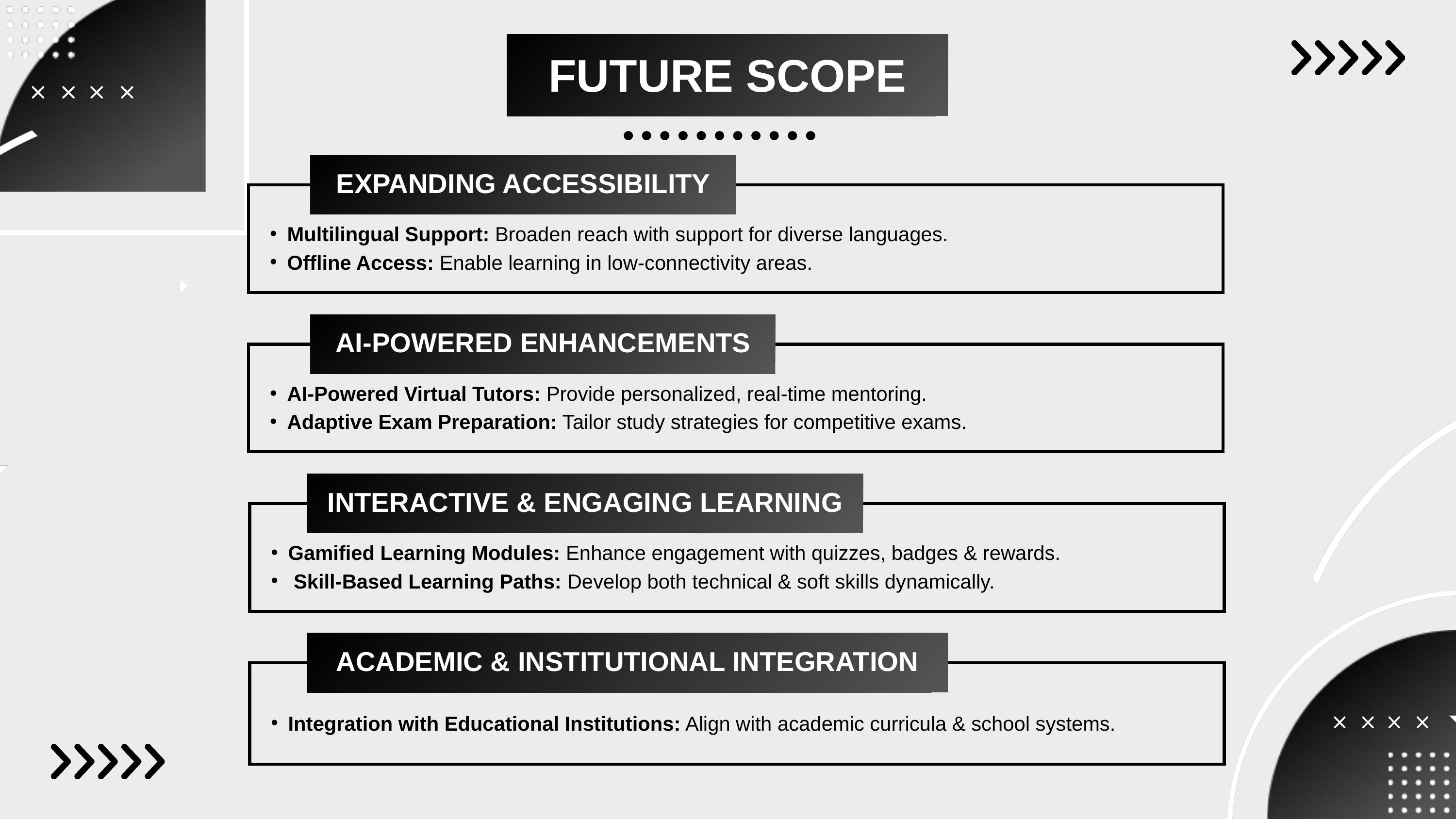

FUTURE SCOPE

EXPANDING ACCESSIBILITY

Multilingual Support: Broaden reach with support for diverse languages.
Offline Access: Enable learning in low-connectivity areas.

AI-POWERED ENHANCEMENTS

AI-Powered Virtual Tutors: Provide personalized, real-time mentoring.
Adaptive Exam Preparation: Tailor study strategies for competitive exams.

INTERACTIVE & ENGAGING LEARNING

Gamified Learning Modules: Enhance engagement with quizzes, badges & rewards.
 Skill-Based Learning Paths: Develop both technical & soft skills dynamically.

ACADEMIC & INSTITUTIONAL INTEGRATION

Integration with Educational Institutions: Align with academic curricula & school systems.